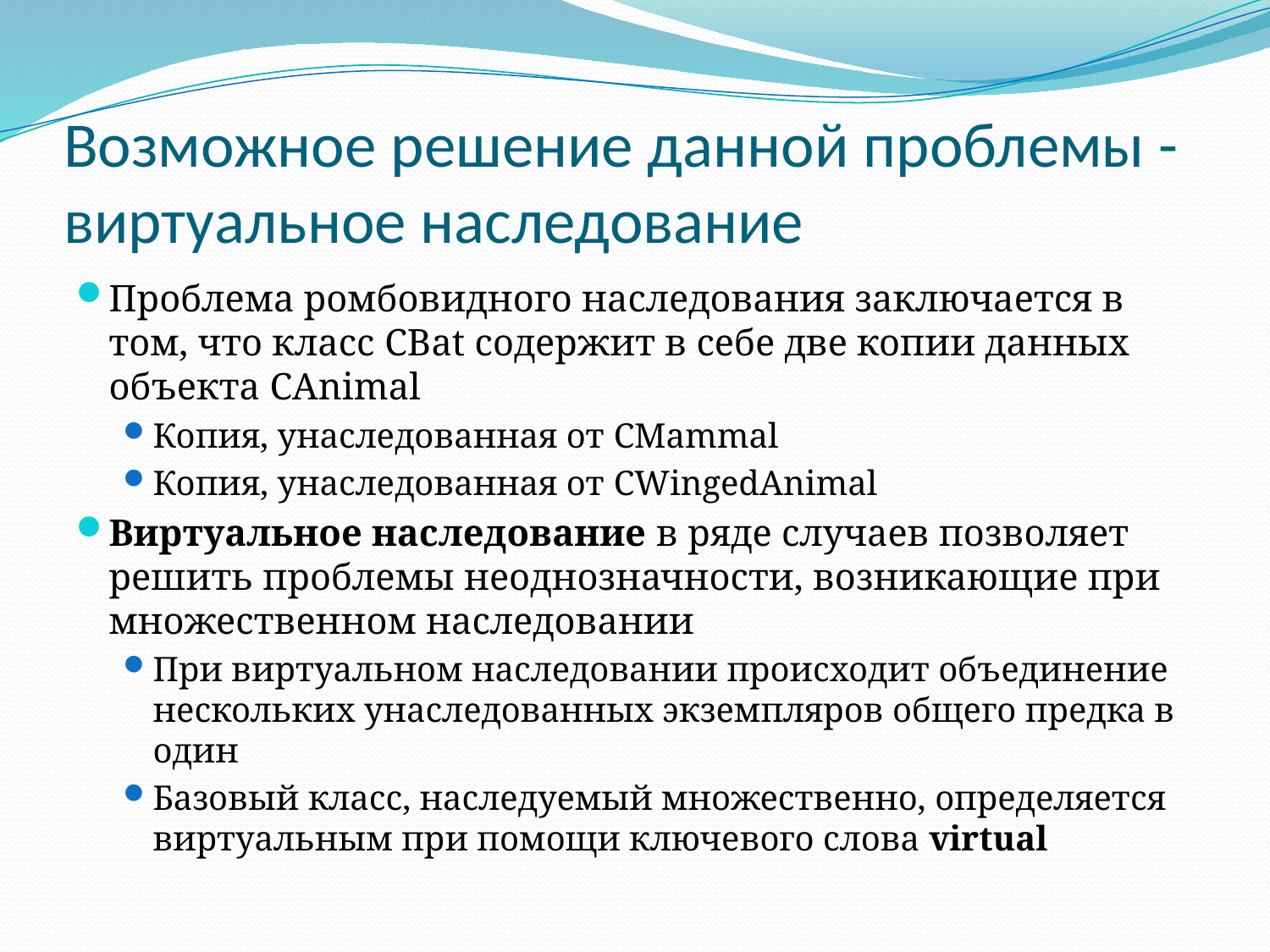

# Возможное решение данной проблемы - виртуальное наследование
Проблема ромбовидного наследования заключается в том, что класс CBat содержит в себе две копии данных объекта CAnimal
Копия, унаследованная от CMammal
Копия, унаследованная от CWingedAnimal
Виртуальное наследование в ряде случаев позволяет решить проблемы неоднозначности, возникающие при множественном наследовании
При виртуальном наследовании происходит объединение нескольких унаследованных экземпляров общего предка в один
Базовый класс, наследуемый множественно, определяется виртуальным при помощи ключевого слова virtual